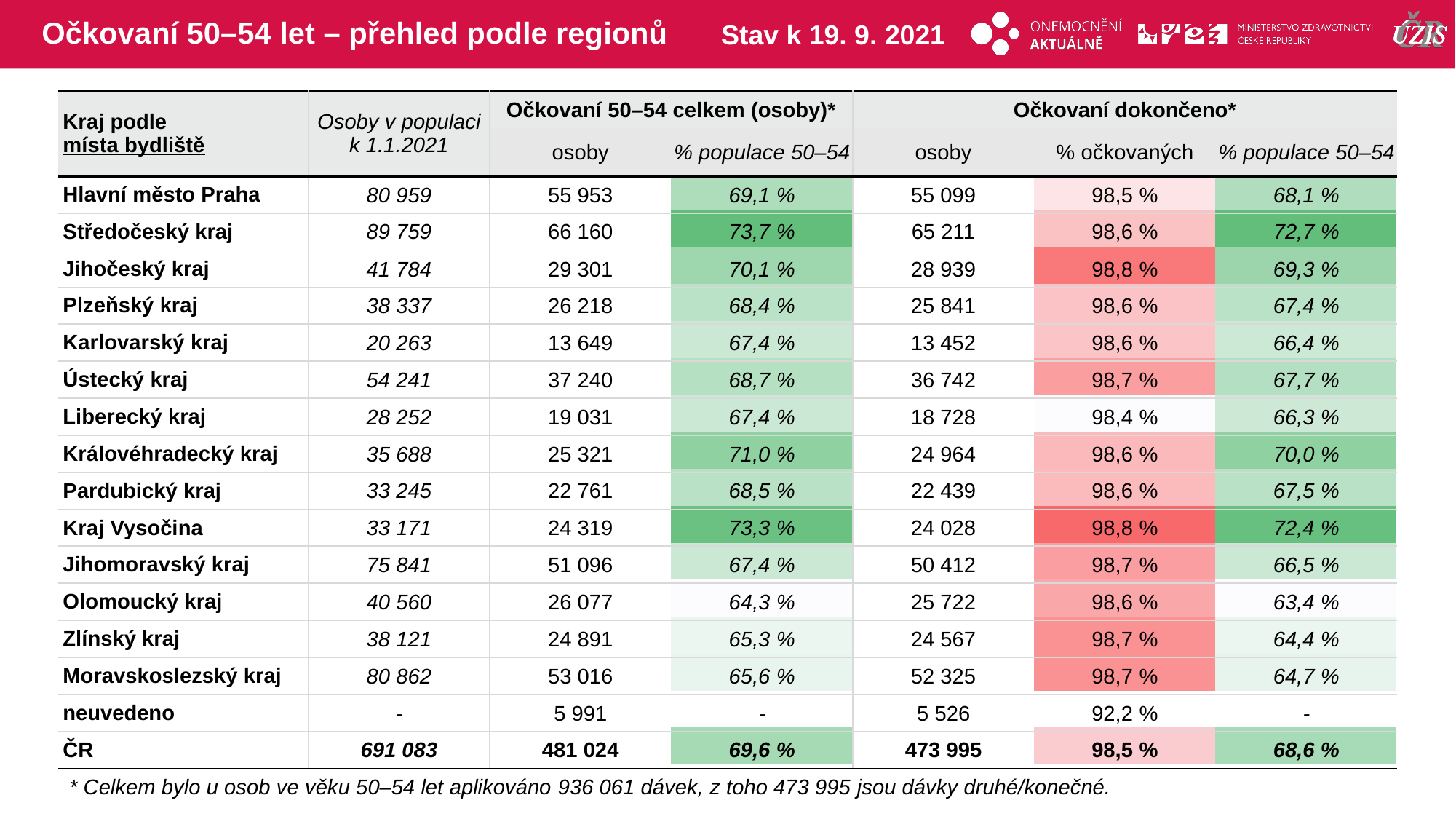

# Očkovaní 50–54 let – přehled podle regionů
Stav k 19. 9. 2021
| Kraj podle místa bydliště | Osoby v populaci k 1.1.2021 | Očkovaní 50–54 celkem (osoby)\* |  | Očkovaní dokončeno\* |  |  |
| --- | --- | --- | --- | --- | --- | --- |
|  |  | osoby | % populace 50–54 | osoby | % očkovaných | % populace 50–54 |
| Hlavní město Praha | 80 959 | 55 953 | 69,1 % | 55 099 | 98,5 % | 68,1 % |
| Středočeský kraj | 89 759 | 66 160 | 73,7 % | 65 211 | 98,6 % | 72,7 % |
| Jihočeský kraj | 41 784 | 29 301 | 70,1 % | 28 939 | 98,8 % | 69,3 % |
| Plzeňský kraj | 38 337 | 26 218 | 68,4 % | 25 841 | 98,6 % | 67,4 % |
| Karlovarský kraj | 20 263 | 13 649 | 67,4 % | 13 452 | 98,6 % | 66,4 % |
| Ústecký kraj | 54 241 | 37 240 | 68,7 % | 36 742 | 98,7 % | 67,7 % |
| Liberecký kraj | 28 252 | 19 031 | 67,4 % | 18 728 | 98,4 % | 66,3 % |
| Královéhradecký kraj | 35 688 | 25 321 | 71,0 % | 24 964 | 98,6 % | 70,0 % |
| Pardubický kraj | 33 245 | 22 761 | 68,5 % | 22 439 | 98,6 % | 67,5 % |
| Kraj Vysočina | 33 171 | 24 319 | 73,3 % | 24 028 | 98,8 % | 72,4 % |
| Jihomoravský kraj | 75 841 | 51 096 | 67,4 % | 50 412 | 98,7 % | 66,5 % |
| Olomoucký kraj | 40 560 | 26 077 | 64,3 % | 25 722 | 98,6 % | 63,4 % |
| Zlínský kraj | 38 121 | 24 891 | 65,3 % | 24 567 | 98,7 % | 64,4 % |
| Moravskoslezský kraj | 80 862 | 53 016 | 65,6 % | 52 325 | 98,7 % | 64,7 % |
| neuvedeno | - | 5 991 | - | 5 526 | 92,2 % | - |
| ČR | 691 083 | 481 024 | 69,6 % | 473 995 | 98,5 % | 68,6 % |
|  |  |  |  |  |  |
| --- | --- | --- | --- | --- | --- |
|  |  |  |  |  |  |
|  |  |  |  |  |  |
|  |  |  |  |  |  |
|  |  |  |  |  |  |
|  |  |  |  |  |  |
|  |  |  |  |  |  |
|  |  |  |  |  |  |
|  |  |  |  |  |  |
|  |  |  |  |  |  |
|  |  |  |  |  |  |
|  |  |  |  |  |  |
|  |  |  |  |  |  |
|  |  |  |  |  |  |
|  |  |  |  |  |  |
|  |  |  |  |  |  |
* Celkem bylo u osob ve věku 50–54 let aplikováno 936 061 dávek, z toho 473 995 jsou dávky druhé/konečné.